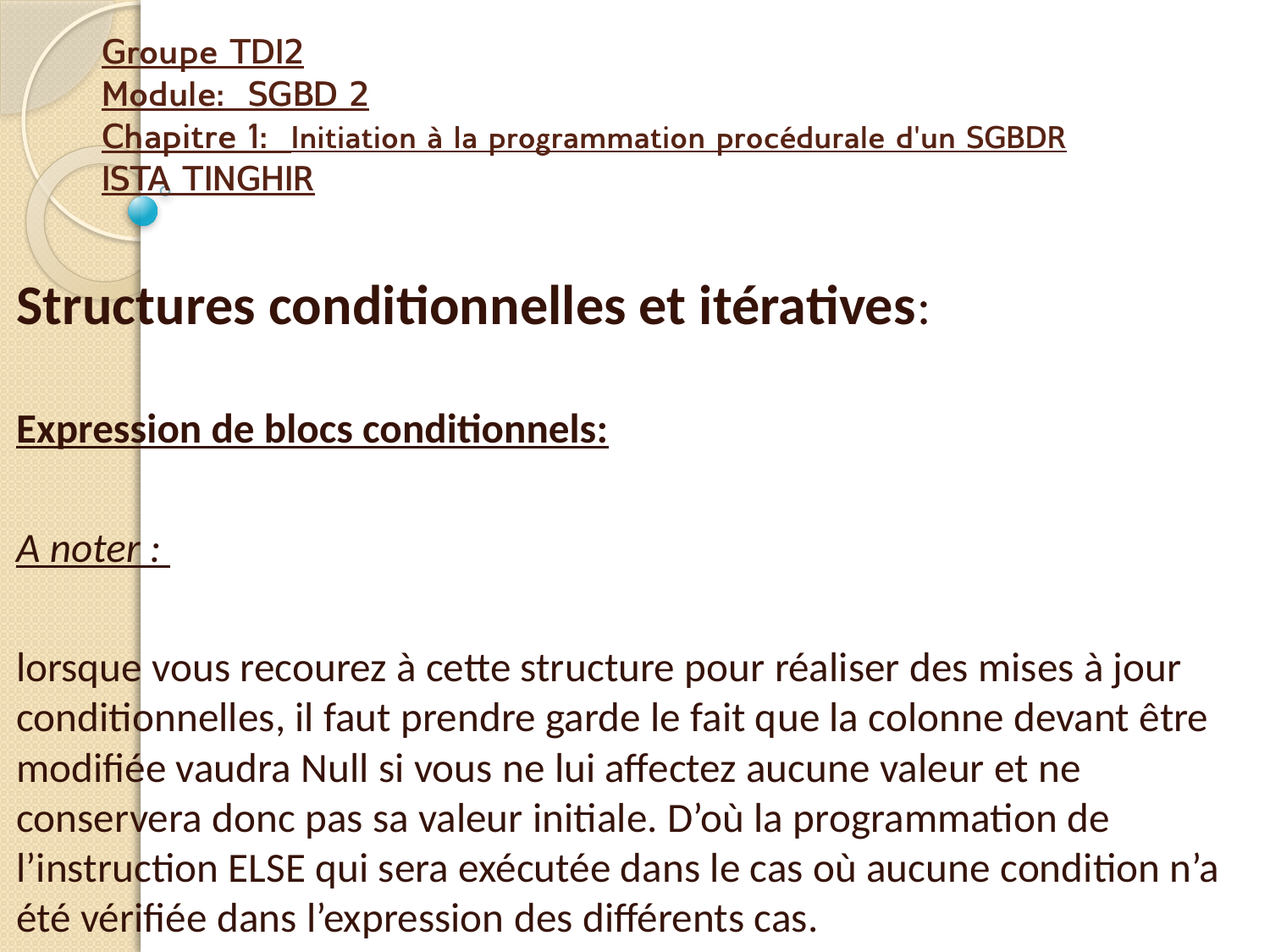

# Groupe TDI2 Module:  SGBD 2 Chapitre 1:  Initiation à la programmation procédurale d'un SGBDR ISTA TINGHIR

Structures conditionnelles et itératives:

Expression de blocs conditionnels:

A noter :

lorsque vous recourez à cette structure pour réaliser des mises à jour conditionnelles, il faut prendre garde le fait que la colonne devant être modifiée vaudra Null si vous ne lui affectez aucune valeur et ne conservera donc pas sa valeur initiale. D’où la programmation de l’instruction ELSE qui sera exécutée dans le cas où aucune condition n’a été vérifiée dans l’expression des différents cas.